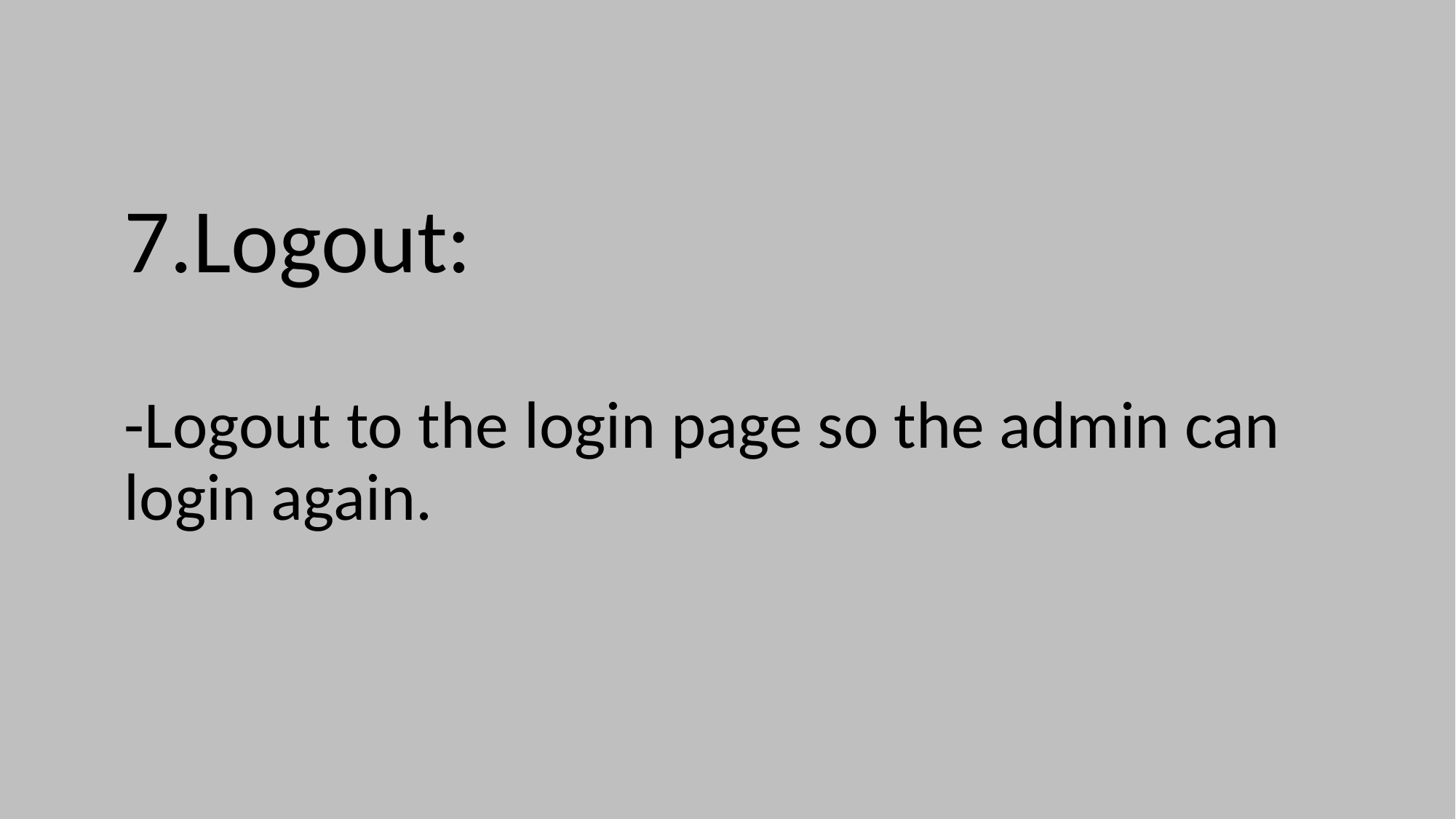

# 7.Logout: -Logout to the login page so the admin can login again.